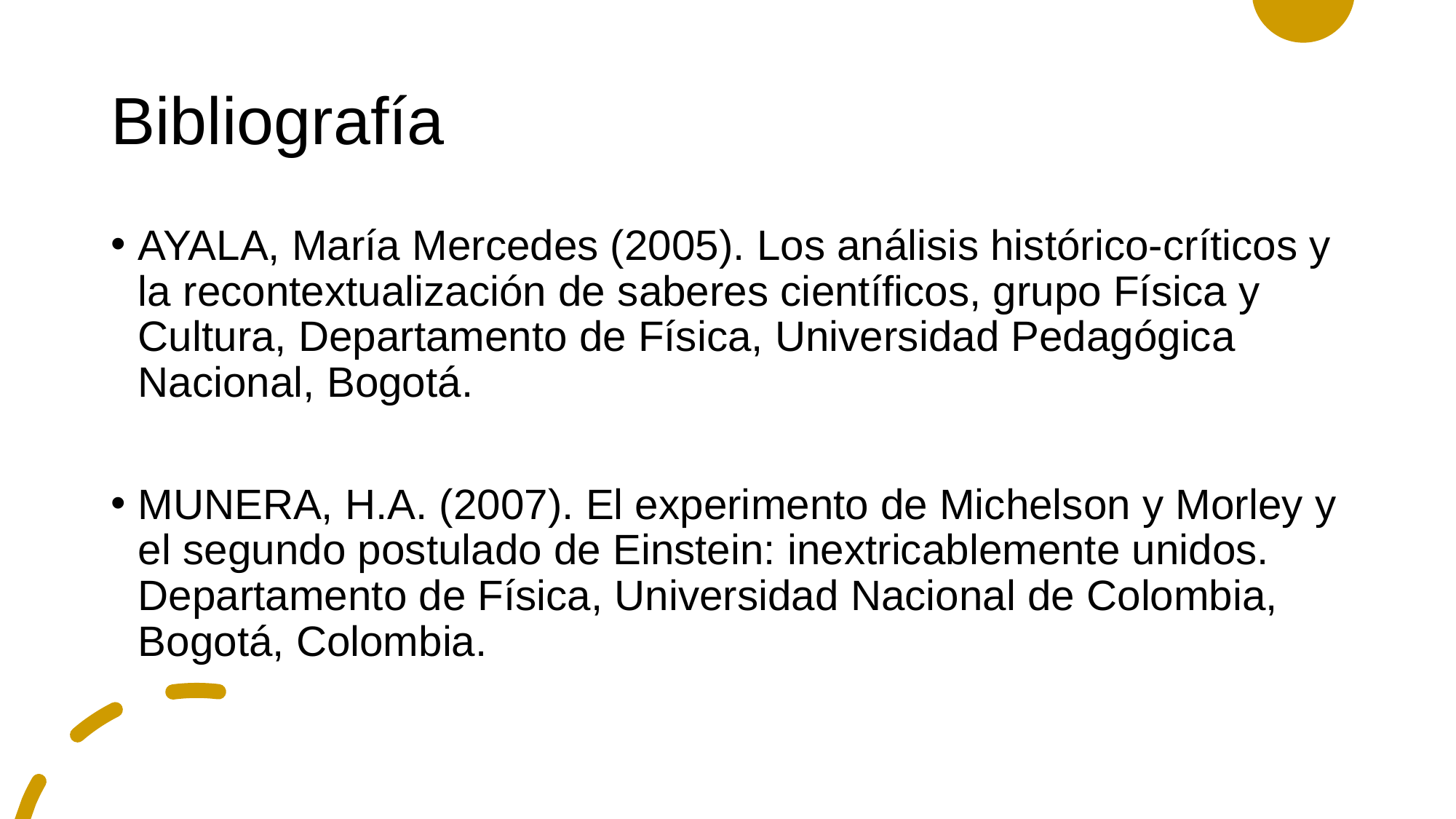

# Bibliografía
AYALA, María Mercedes (2005). Los análisis histórico-críticos y la recontextualización de saberes científicos, grupo Física y Cultura, Departamento de Física, Universidad Pedagógica Nacional, Bogotá.

MUNERA, H.A. (2007). El experimento de Michelson y Morley y el segundo postulado de Einstein: inextricablemente unidos. Departamento de Física, Universidad Nacional de Colombia, Bogotá, Colombia.